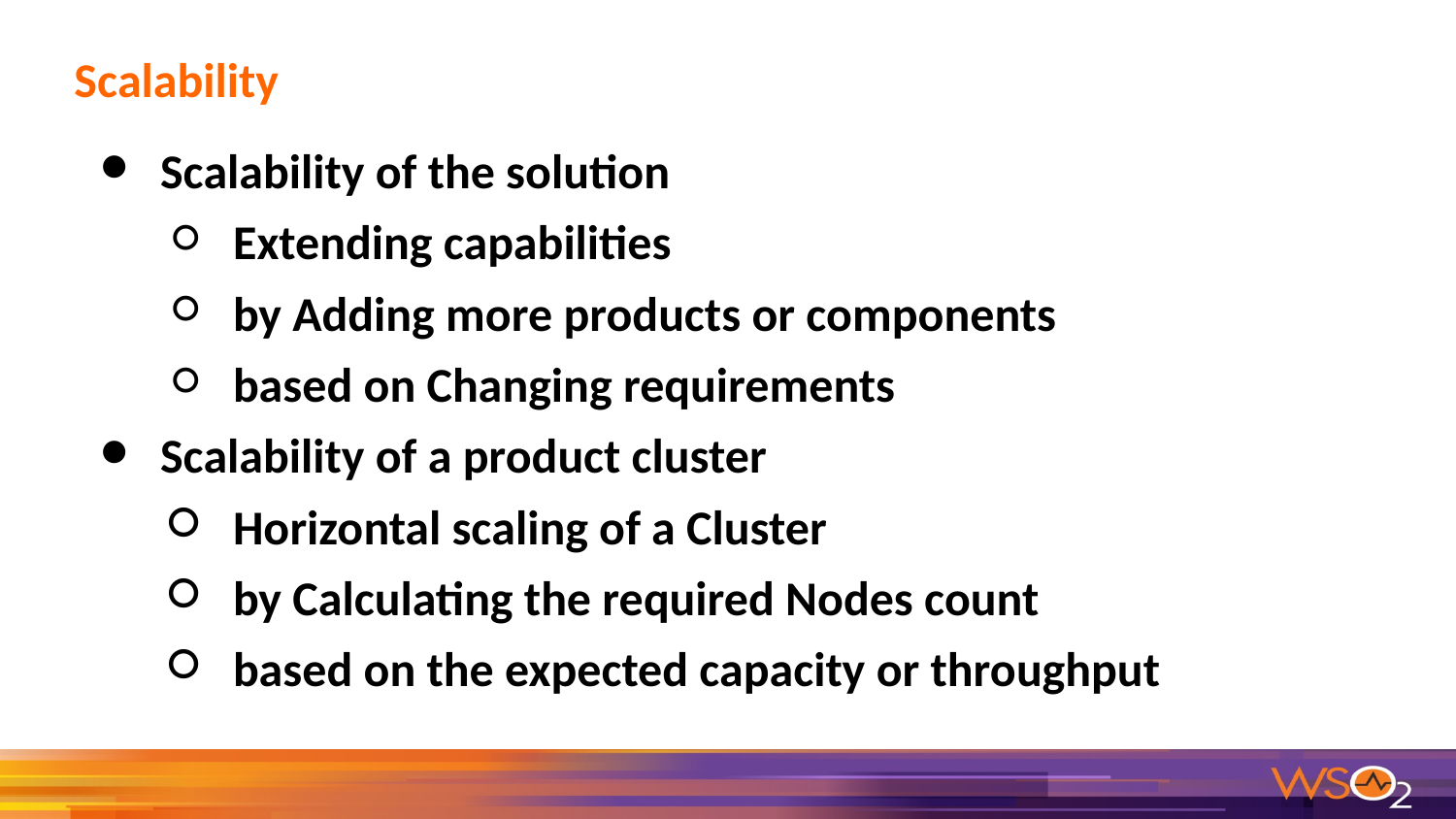

# Scalability
Scalability of the solution
Extending capabilities
by Adding more products or components
based on Changing requirements
Scalability of a product cluster
Horizontal scaling of a Cluster
by Calculating the required Nodes count
based on the expected capacity or throughput